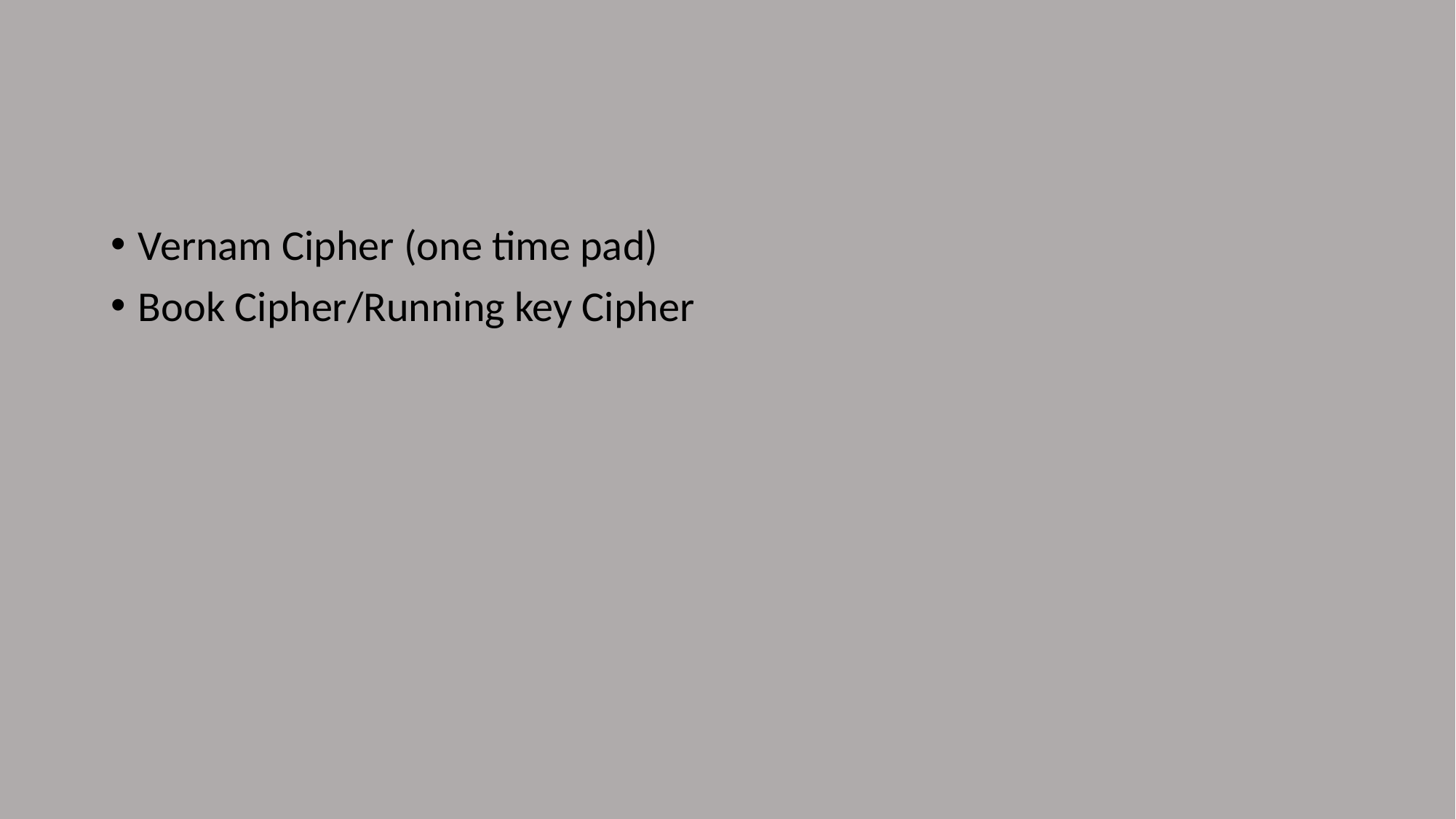

#
Vernam Cipher (one time pad)
Book Cipher/Running key Cipher